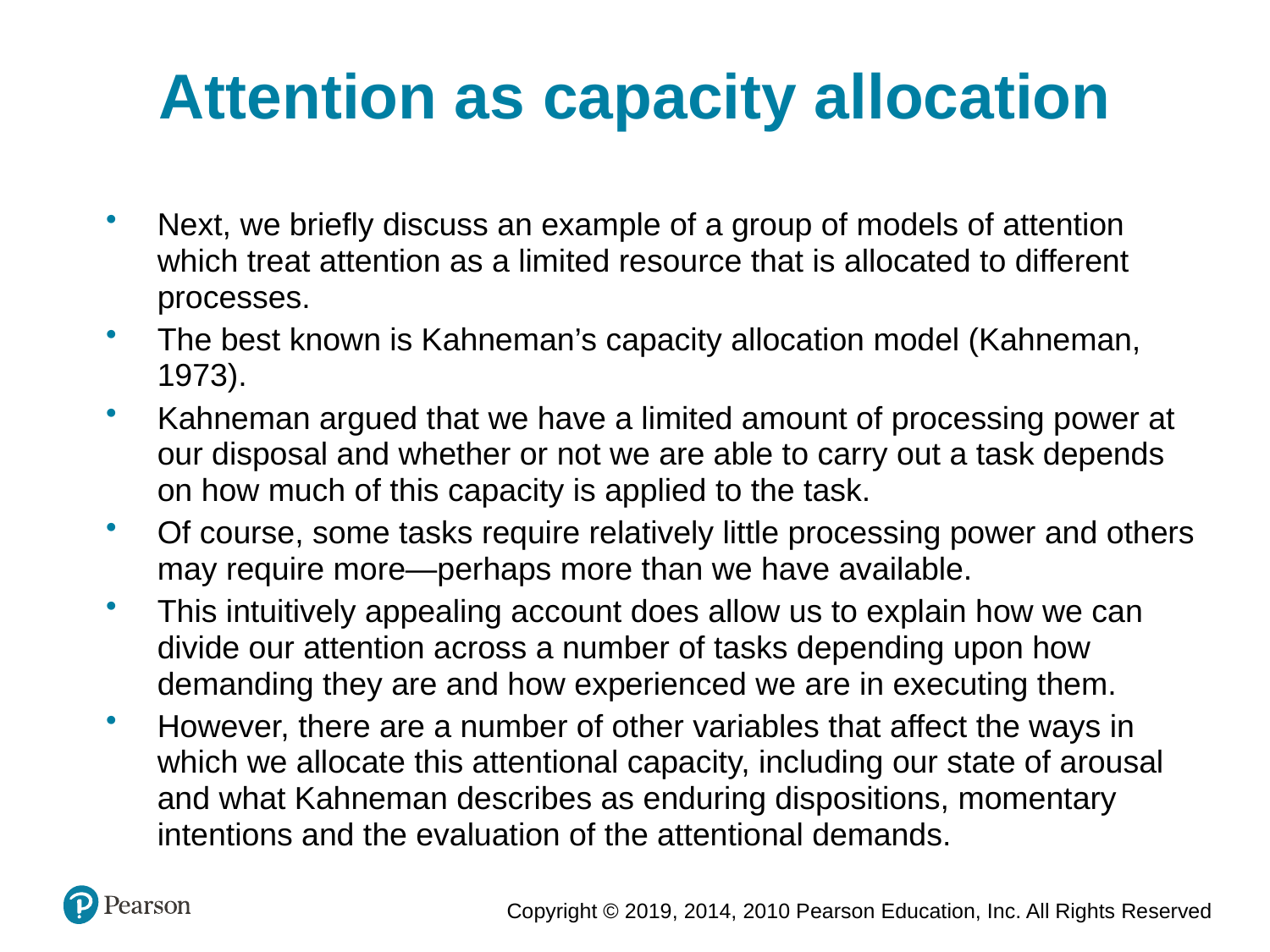

Attention as capacity allocation
Next, we briefly discuss an example of a group of models of attention which treat attention as a limited resource that is allocated to different processes.
The best known is Kahneman’s capacity allocation model (Kahneman, 1973).
Kahneman argued that we have a limited amount of processing power at our disposal and whether or not we are able to carry out a task depends on how much of this capacity is applied to the task.
Of course, some tasks require relatively little processing power and others may require more—perhaps more than we have available.
This intuitively appealing account does allow us to explain how we can divide our attention across a number of tasks depending upon how demanding they are and how experienced we are in executing them.
However, there are a number of other variables that affect the ways in which we allocate this attentional capacity, including our state of arousal and what Kahneman describes as enduring dispositions, momentary intentions and the evaluation of the attentional demands.